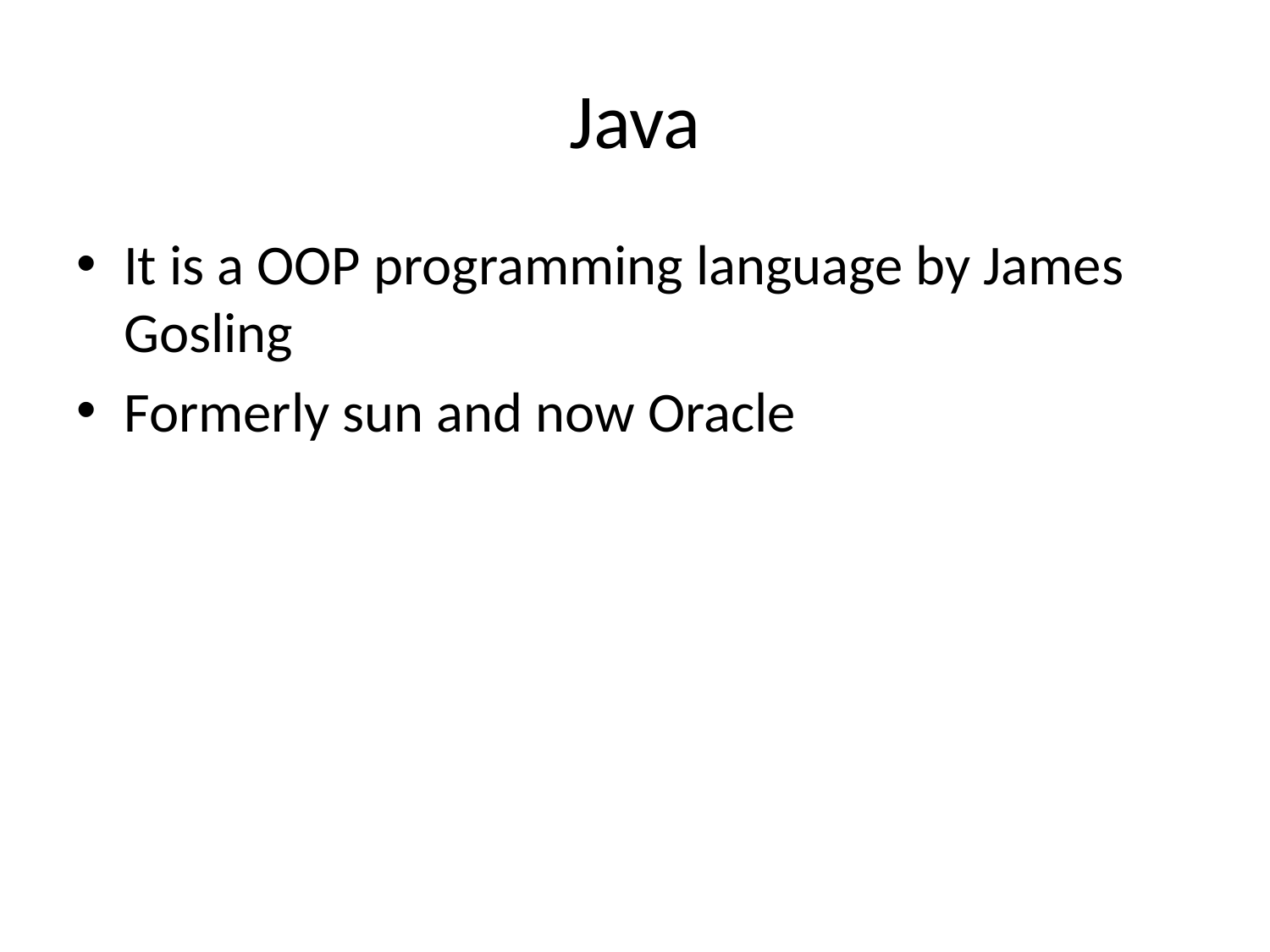

# Java
It is a OOP programming language by James Gosling
Formerly sun and now Oracle